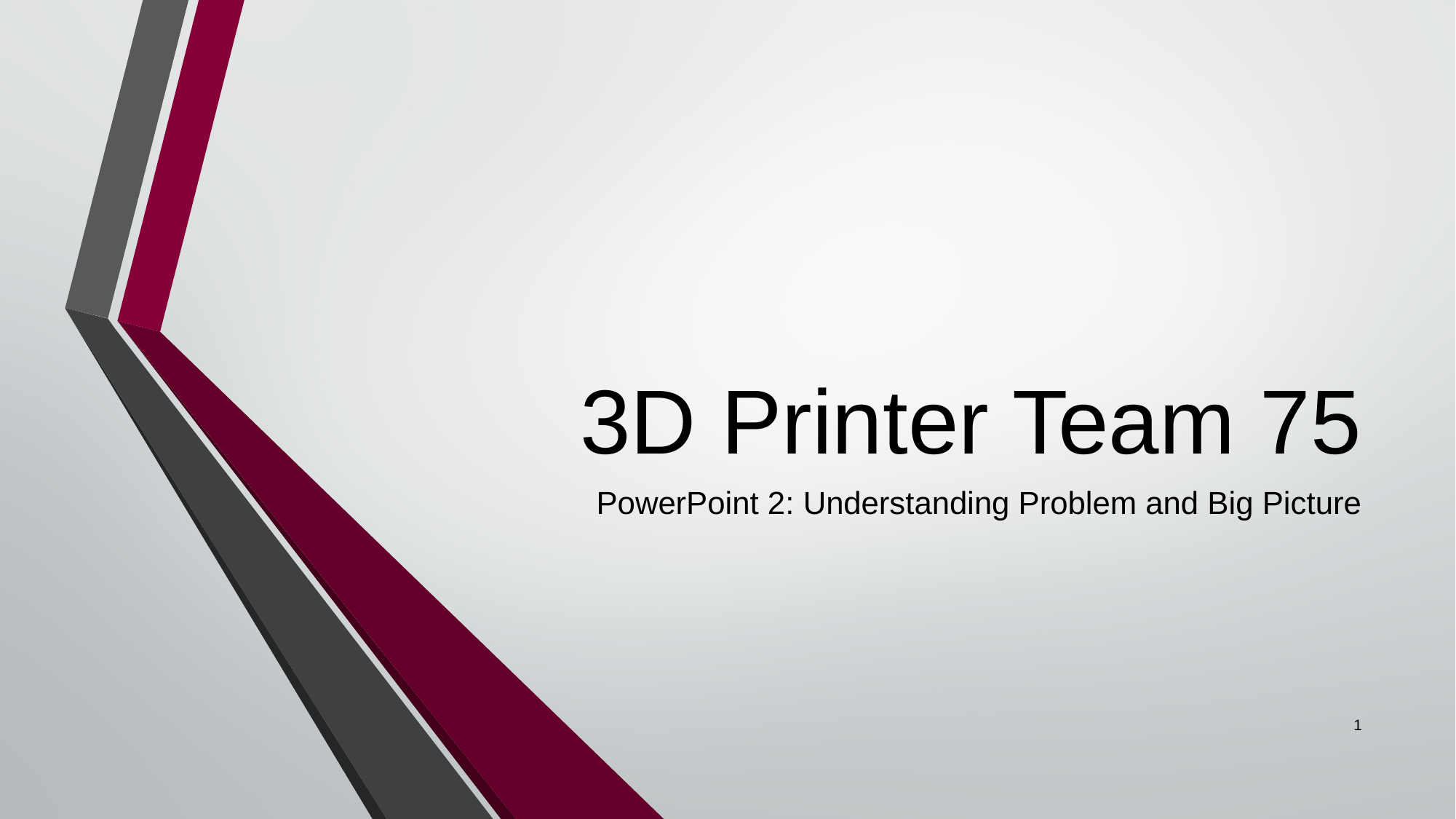

# 3D Printer Team 75
PowerPoint 2: Understanding Problem and Big Picture
1